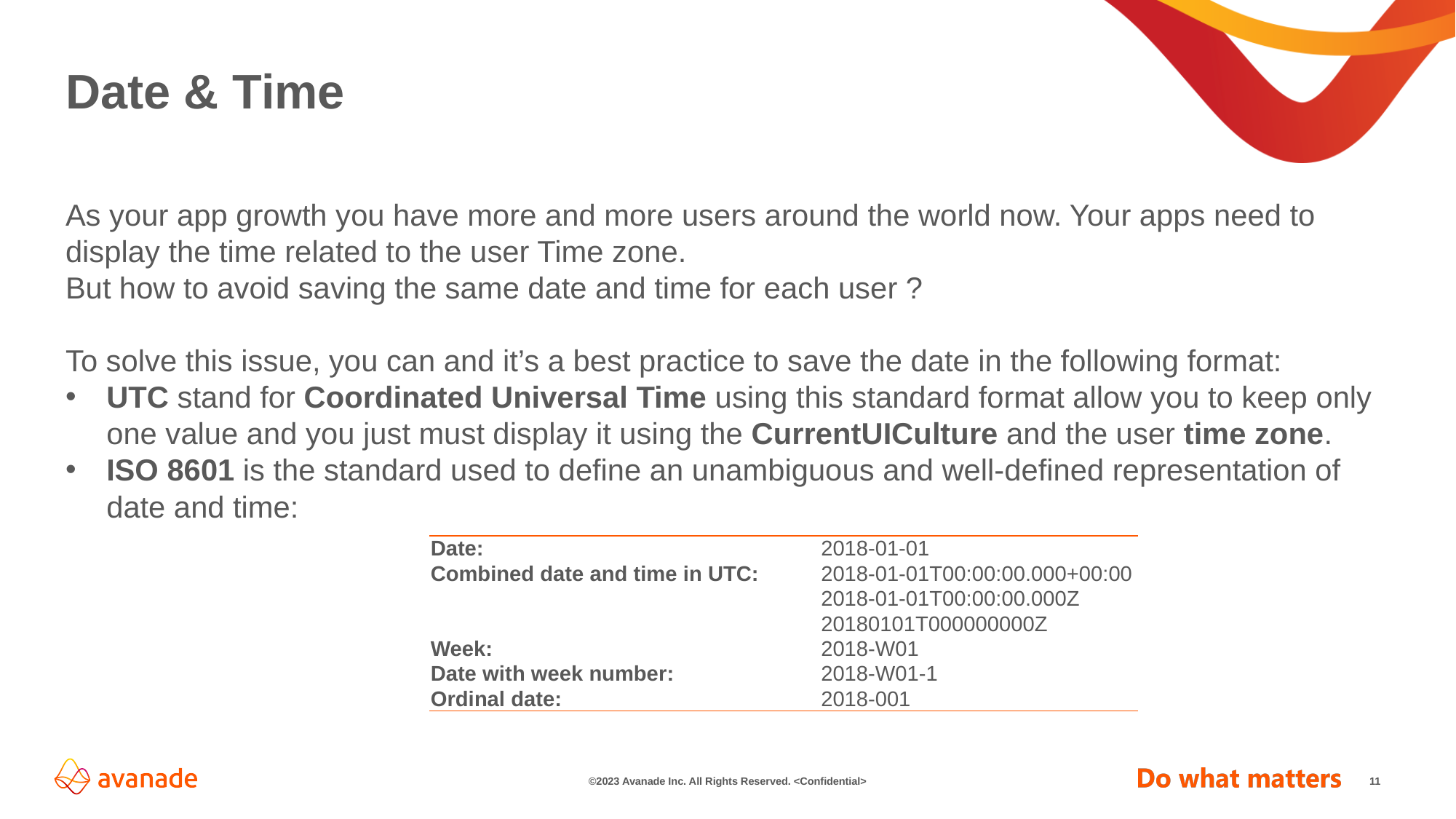

# Date & Time
As your app growth you have more and more users around the world now. Your apps need to display the time related to the user Time zone.
But how to avoid saving the same date and time for each user ?

To solve this issue, you can and it’s a best practice to save the date in the following format:
UTC stand for Coordinated Universal Time using this standard format allow you to keep only one value and you just must display it using the CurrentUICulture and the user time zone.
ISO 8601 is the standard used to define an unambiguous and well-defined representation of date and time:

| Date: | 2018-01-01 |
| --- | --- |
| Combined date and time in UTC: | 2018-01-01T00:00:00.000+00:00 |
|  | 2018-01-01T00:00:00.000Z |
|  | 20180101T000000000Z |
| Week: | 2018-W01 |
| Date with week number: | 2018-W01-1 |
| Ordinal date: | 2018-001 |
11